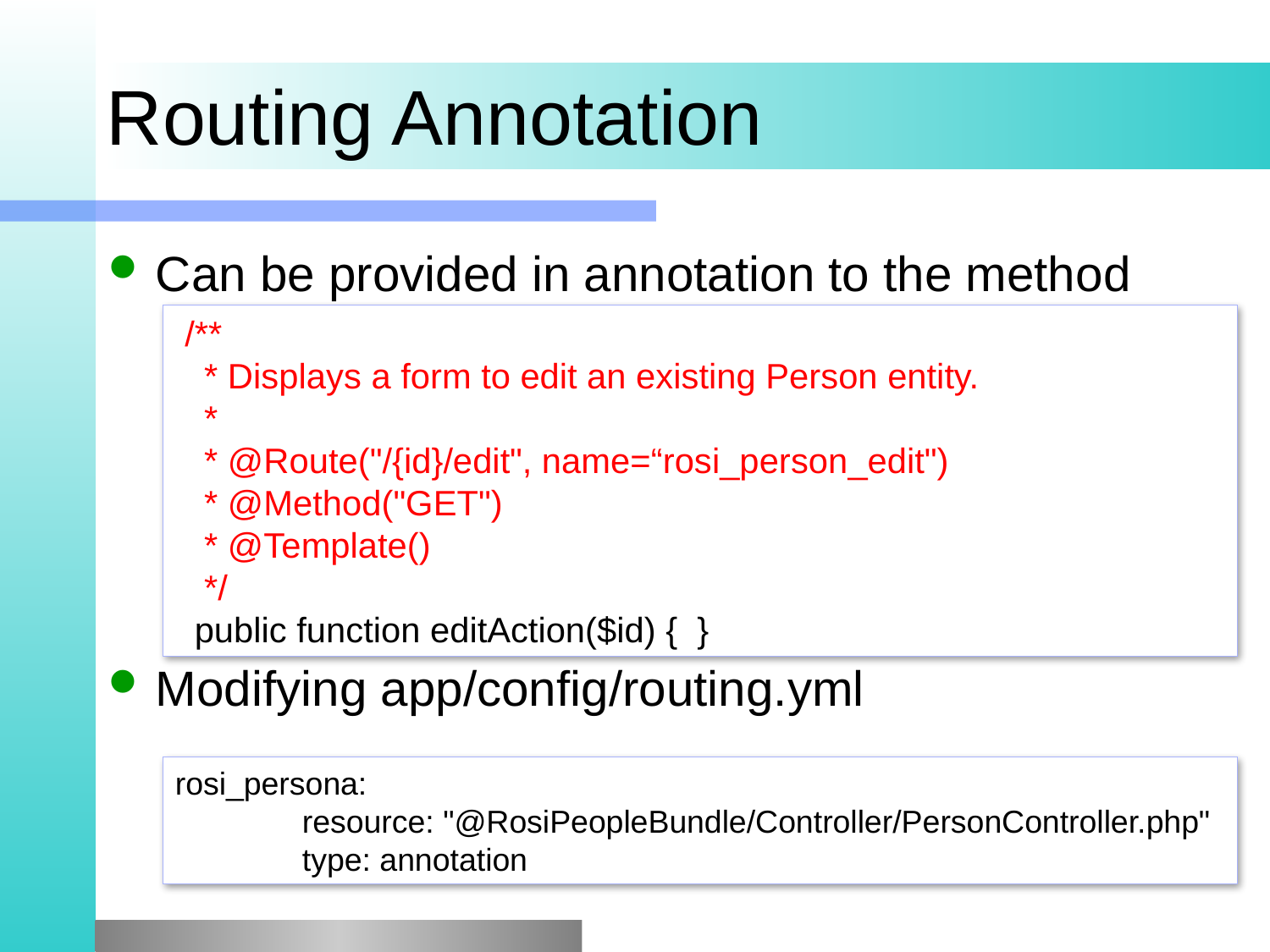

# Routing Annotation
Can be provided in annotation to the method

Modifying app/config/routing.yml
 /**
   * Displays a form to edit an existing Person entity.
   *
   * @Route("/{id}/edit", name=“rosi_person_edit")
   * @Method("GET")
   * @Template()
   */
  public function editAction($id) {  }
rosi_persona:
	resource: "@RosiPeopleBundle/Controller/PersonController.php"
	type: annotation